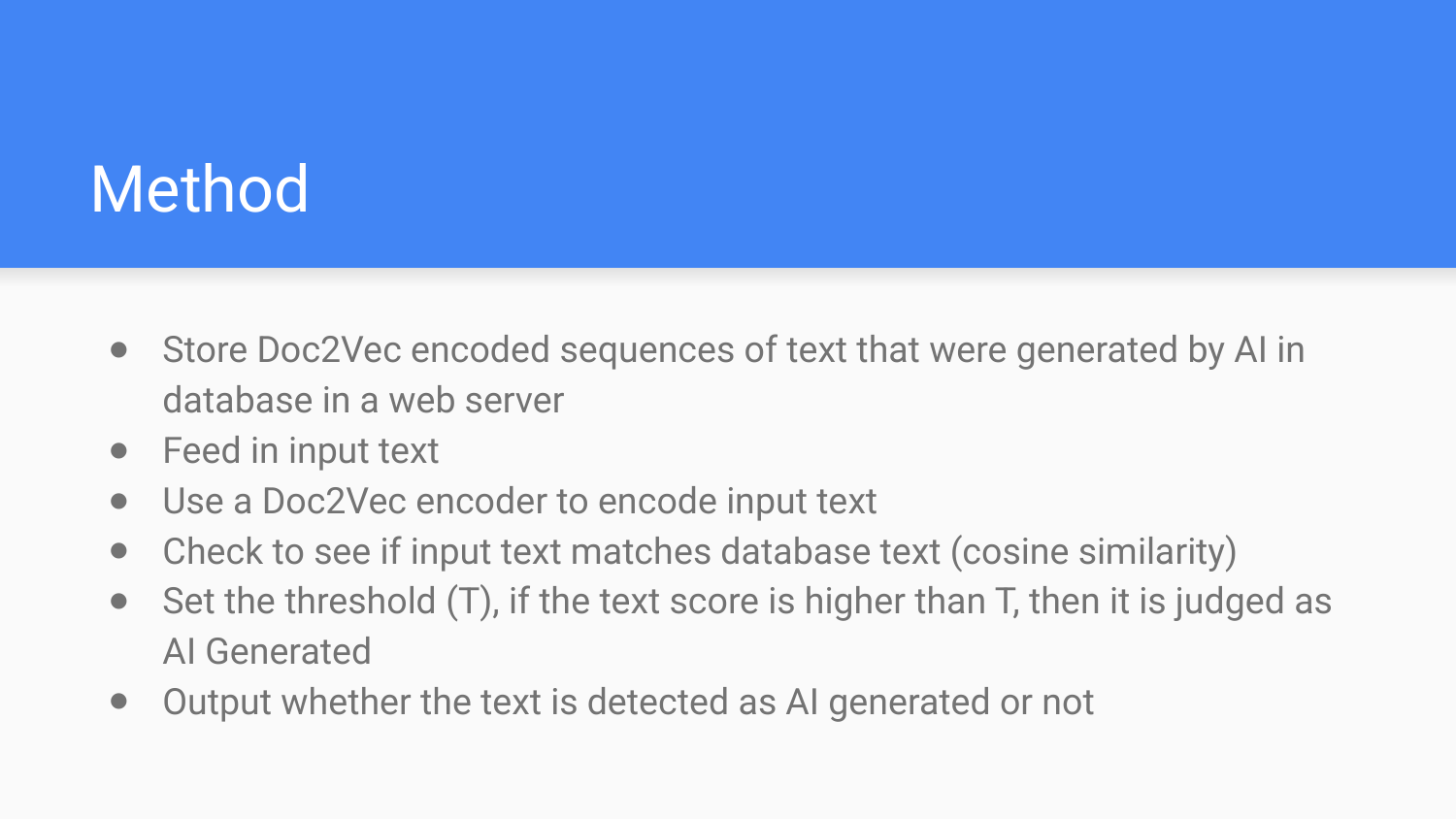

# Method
Store Doc2Vec encoded sequences of text that were generated by AI in database in a web server
Feed in input text
Use a Doc2Vec encoder to encode input text
Check to see if input text matches database text (cosine similarity)
Set the threshold (T), if the text score is higher than T, then it is judged as AI Generated
Output whether the text is detected as AI generated or not